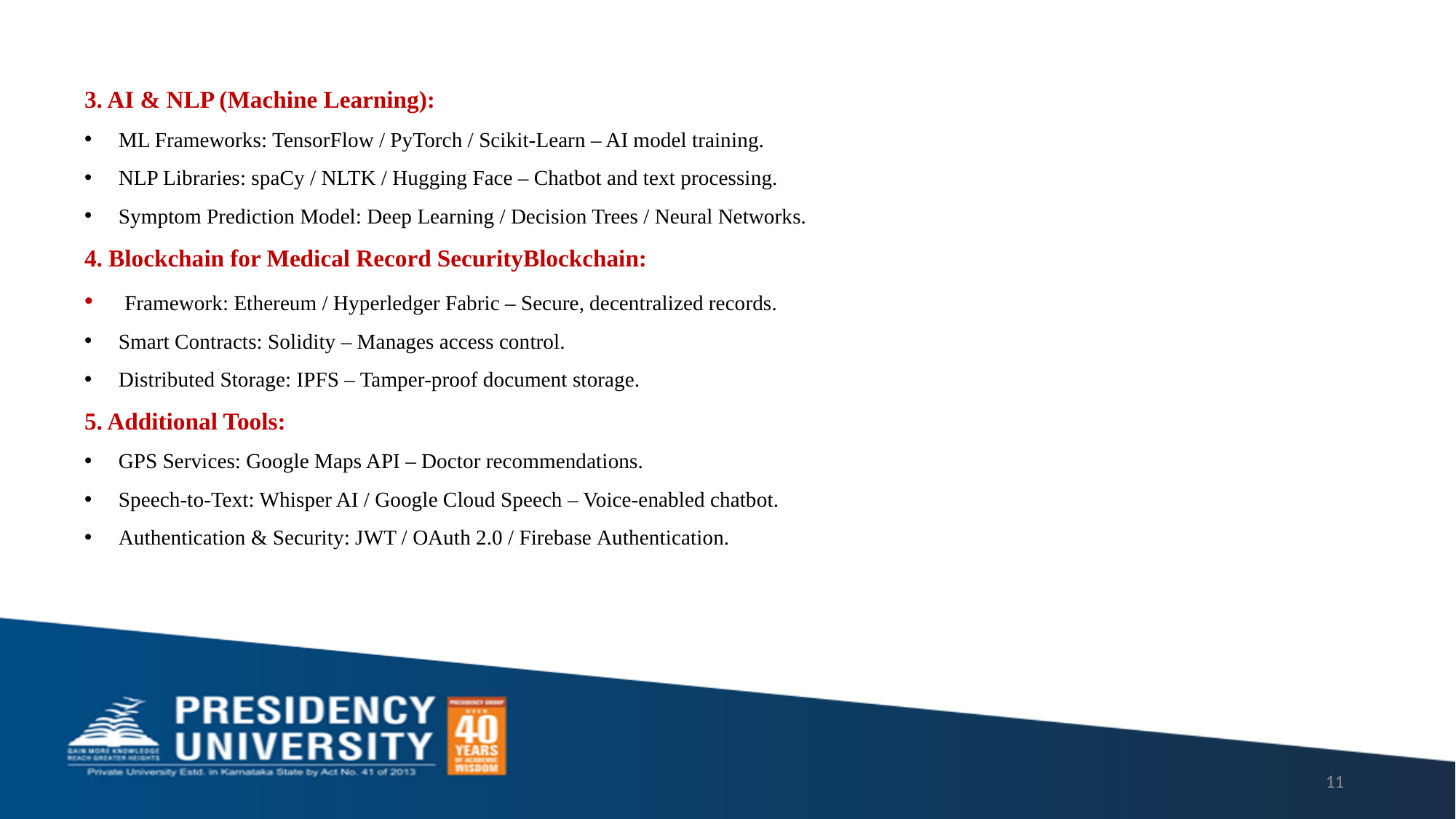

3. AI & NLP (Machine Learning):
ML Frameworks: TensorFlow / PyTorch / Scikit-Learn – AI model training.
NLP Libraries: spaCy / NLTK / Hugging Face – Chatbot and text processing.
Symptom Prediction Model: Deep Learning / Decision Trees / Neural Networks.
4. Blockchain for Medical Record SecurityBlockchain:
 Framework: Ethereum / Hyperledger Fabric – Secure, decentralized records.
Smart Contracts: Solidity – Manages access control.
Distributed Storage: IPFS – Tamper-proof document storage.
5. Additional Tools:
GPS Services: Google Maps API – Doctor recommendations.
Speech-to-Text: Whisper AI / Google Cloud Speech – Voice-enabled chatbot.
Authentication & Security: JWT / OAuth 2.0 / Firebase Authentication.
11